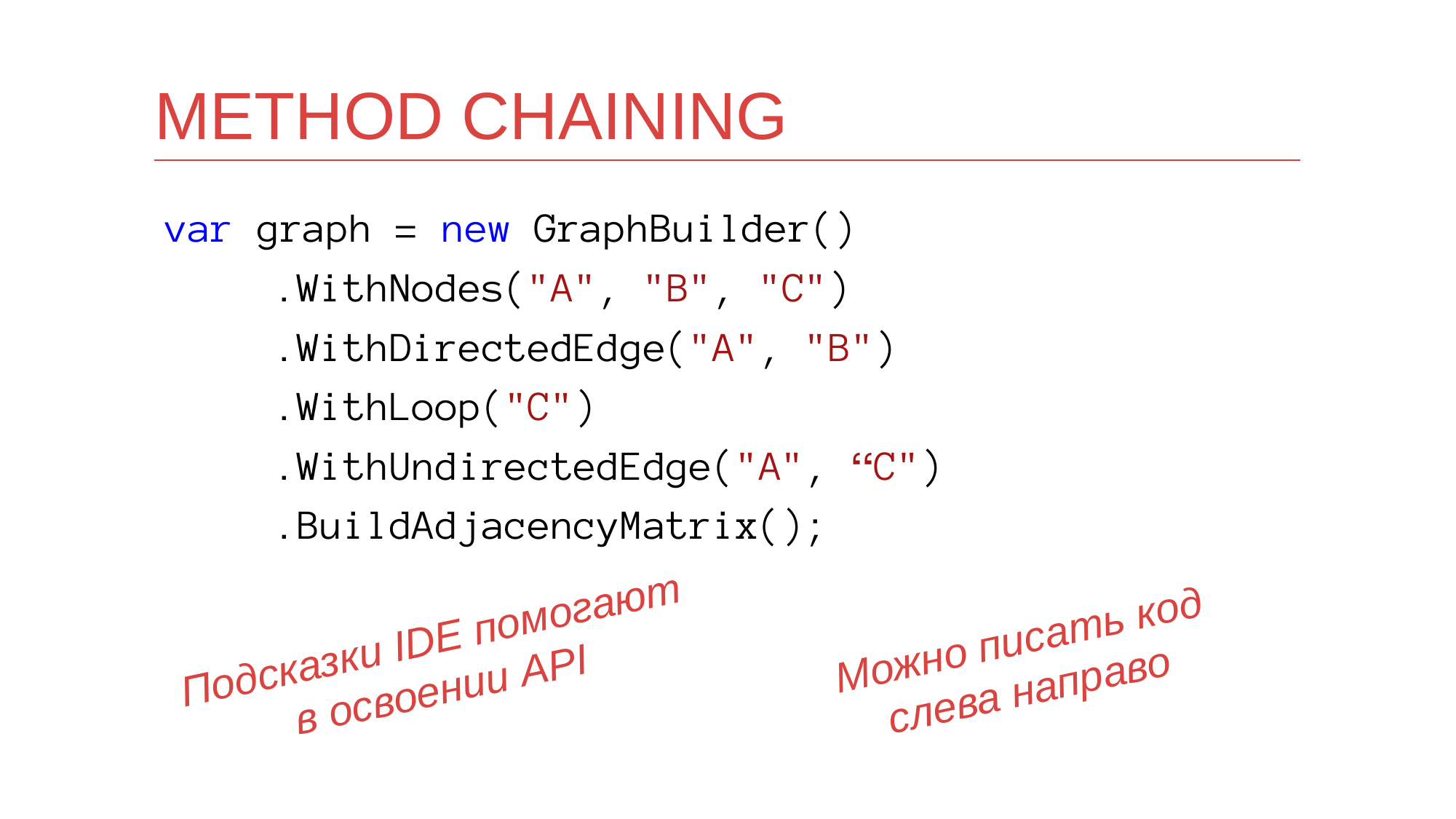

# Method chaining
var graph = new GraphBuilder()
	.WithNodes("A", "B", "C")
   	.WithDirectedEdge("A", "B")
   	.WithLoop("C")
	.WithUndirectedEdge("A", “C")
    	.BuildAdjacencyMatrix();

Подсказки IDE помогают
в освоении API
Можно писать код
слева направо